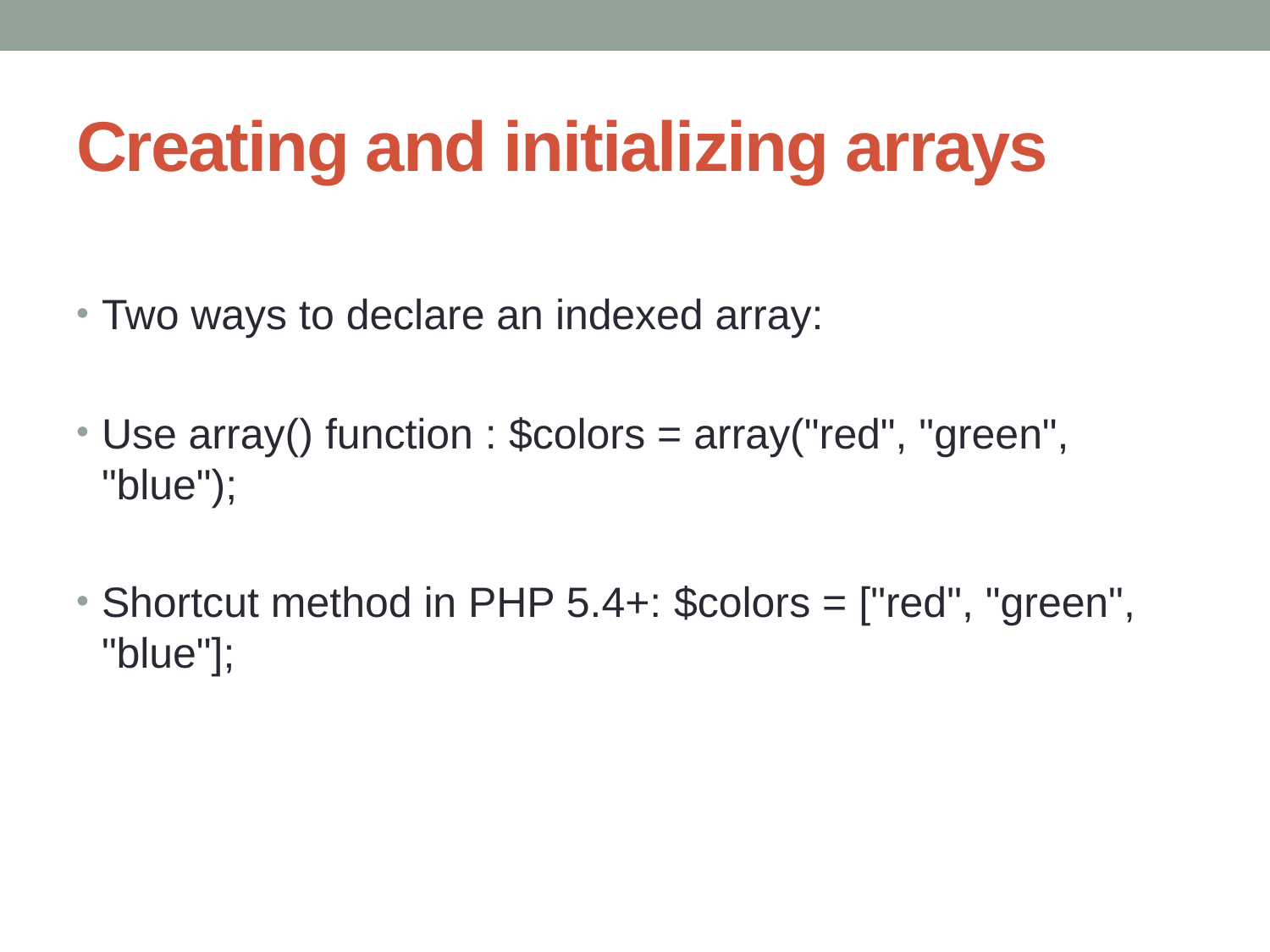

# Creating and initializing arrays

Two ways to declare an indexed array:

Use array() function : $colors = array("red", "green", "blue");

Shortcut method in PHP 5.4+: $colors = ["red", "green", "blue"];